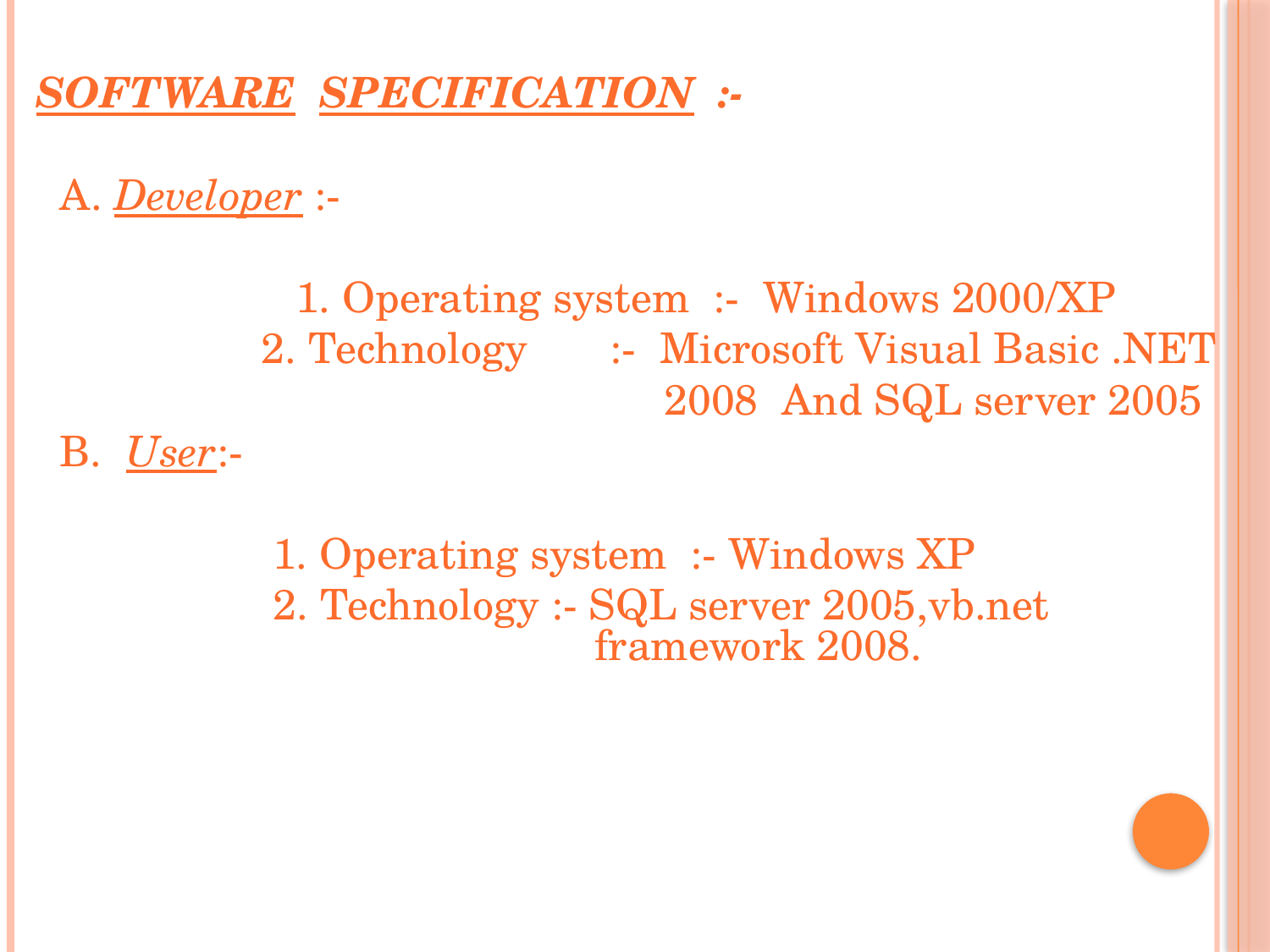

SOFTWARE  SPECIFICATION  :-

    A. Developer :-

		          1. Operating system  :-  Windows 2000/XP
                     2. Technology       :-  Microsoft Visual Basic .NET
                                                       2008  And SQL server 2005
    B.  User:-

                      1. Operating system  :- Windows XP
                      2. Technology :- SQL server 2005,vb.net 						framework 2008.